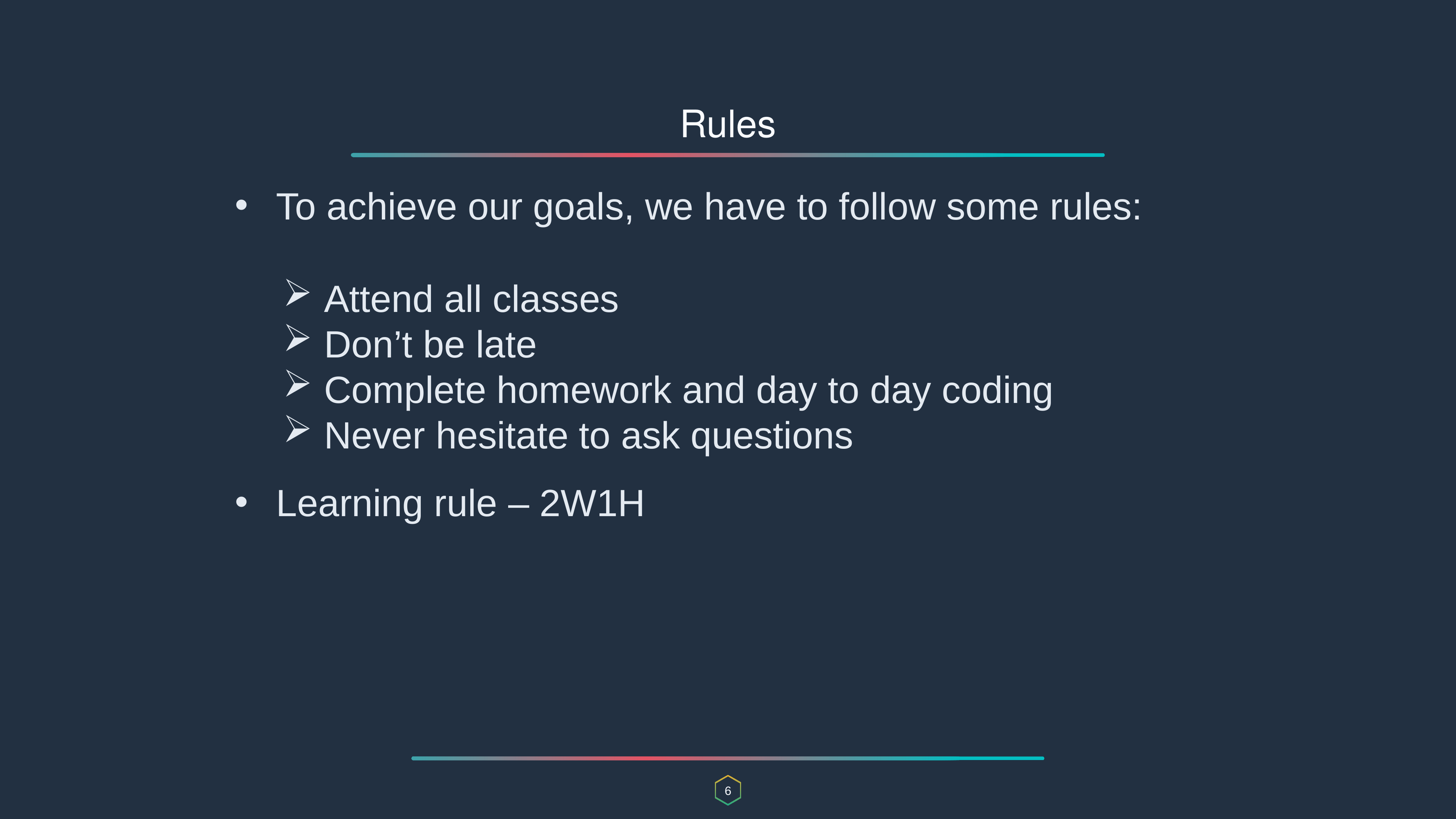

Rules
To achieve our goals, we have to follow some rules:
Attend all classes
Don’t be late
Complete homework and day to day coding
Never hesitate to ask questions
Learning rule – 2W1H
6